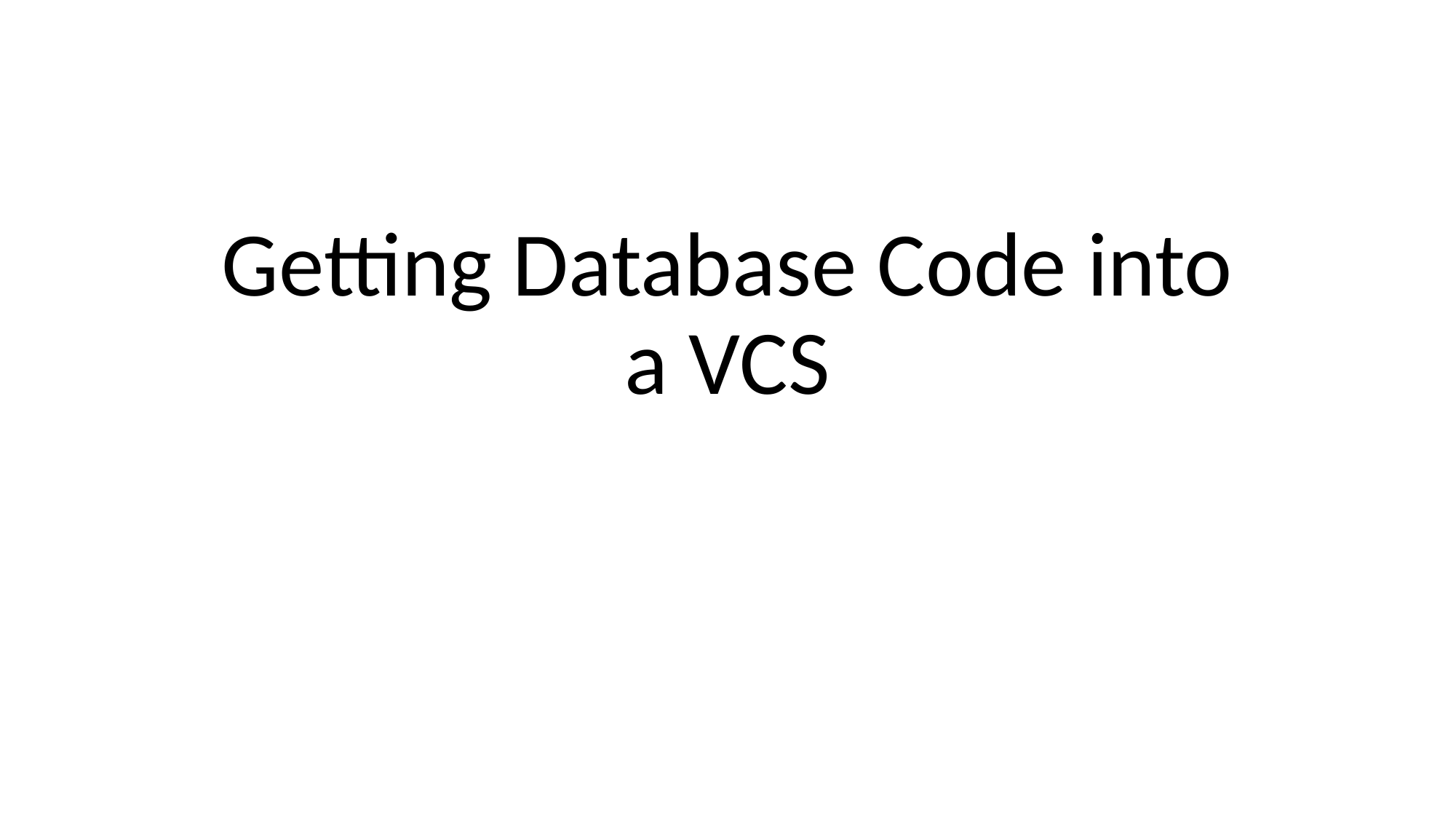

# Getting Database Code into a VCS